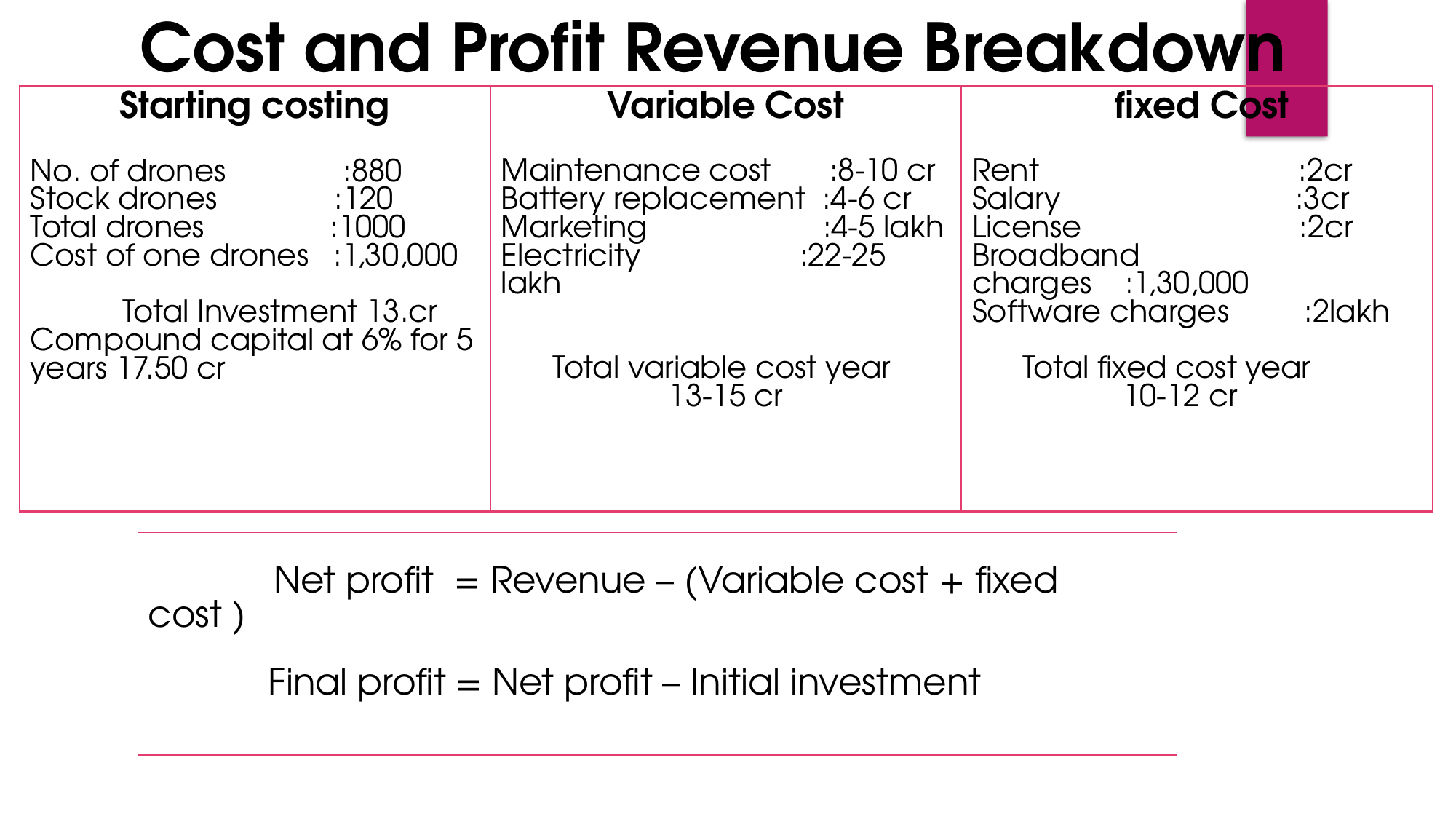

Cost and Profit Revenue Breakdown
| Starting costing No. of drones :880 Stock drones :120 Total drones :1000 Cost of one drones :1,30,000 Total Investment 13.cr Compound capital at 6% for 5 years 17.50 cr | Variable Cost Maintenance cost :8-10 cr Battery replacement :4-6 cr Marketing :4-5 lakh Electricity :22-25 lakh Total variable cost year 13-15 cr | fixed Cost Rent :2cr Salary :3cr License :2cr Broadband charges :1,30,000 Software charges :2lakh Total fixed cost year 10-12 cr |
| --- | --- | --- |
| Net profit = Revenue – (Variable cost + fixed cost ) Final profit = Net profit – Initial investment |
| --- |